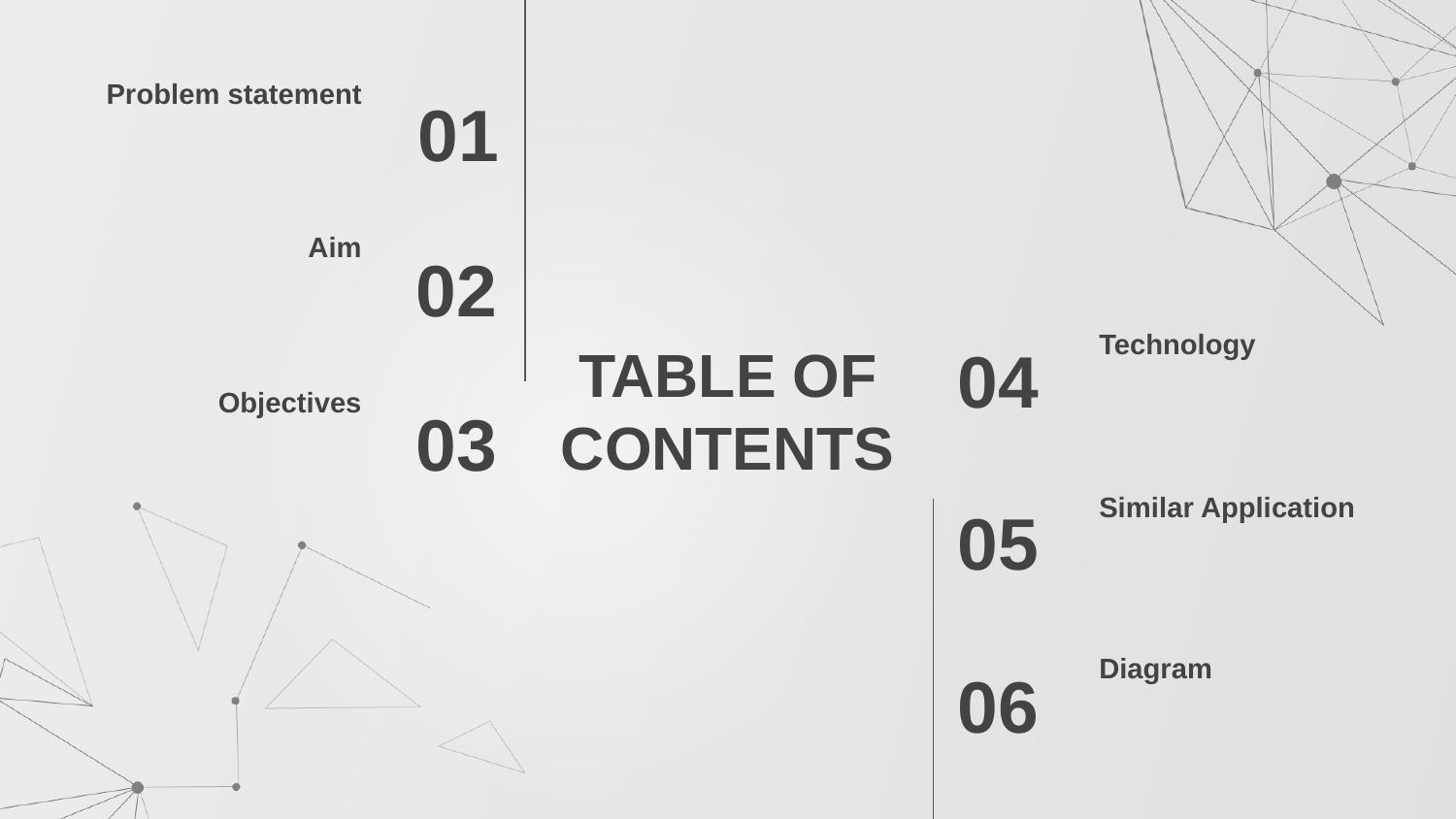

Problem statement
01
Aim
02
Technology
04
# TABLE OF CONTENTS
Objectives
03
Similar Application
05
Diagram
06